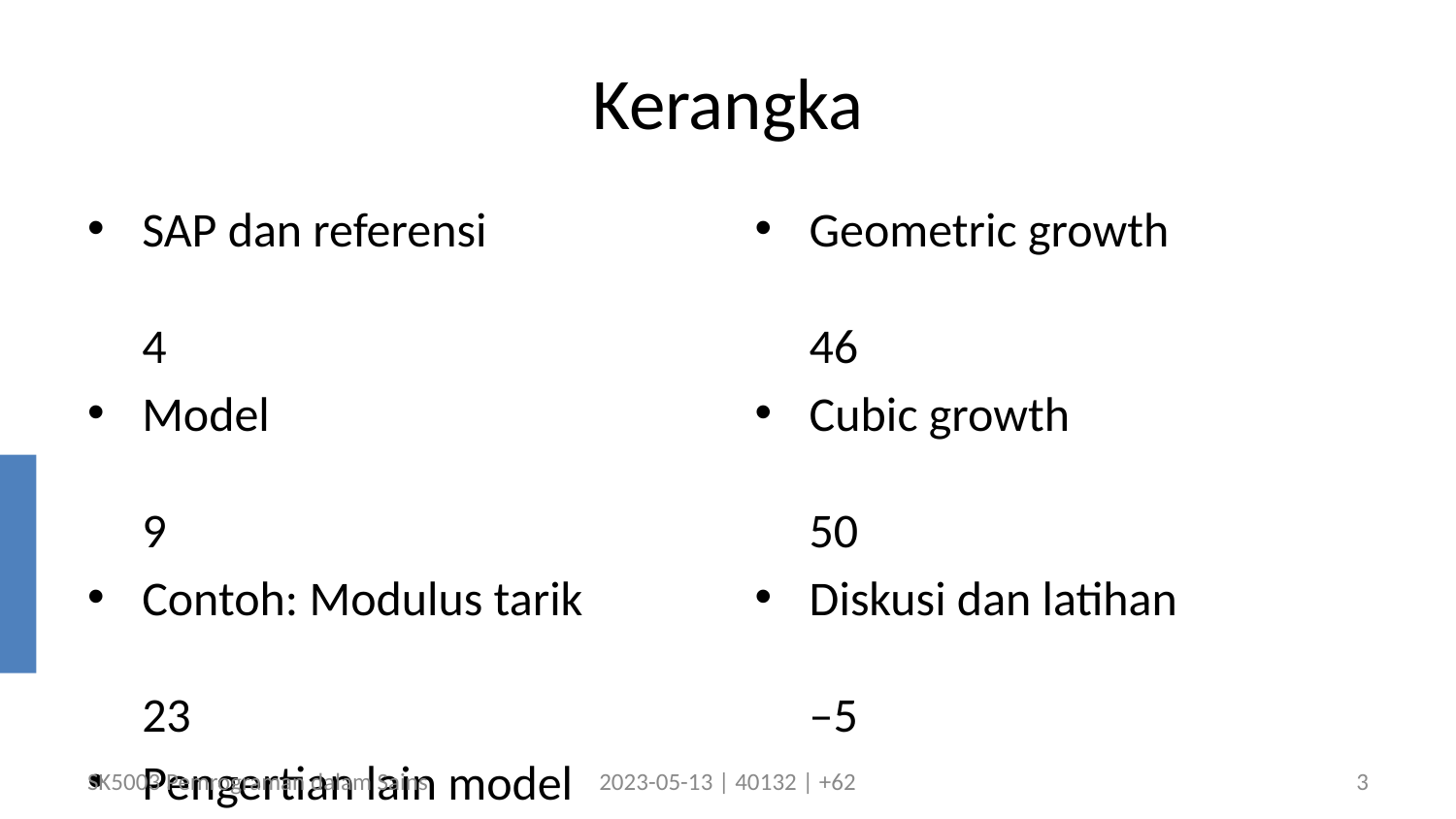

# Kerangka
SAP dan referensi	4
Model	9
Contoh: Modulus tarik	23
Pengertian lain model	28
Model pertumbuhan 	34
Arithmetic growth	38
Quadratic growth	42

Geometric growth	46
Cubic growth	50
Diskusi dan latihan	–5

SK5003 Pemrograman dalam Sains
2023-05-13 | 40132 | +62
3